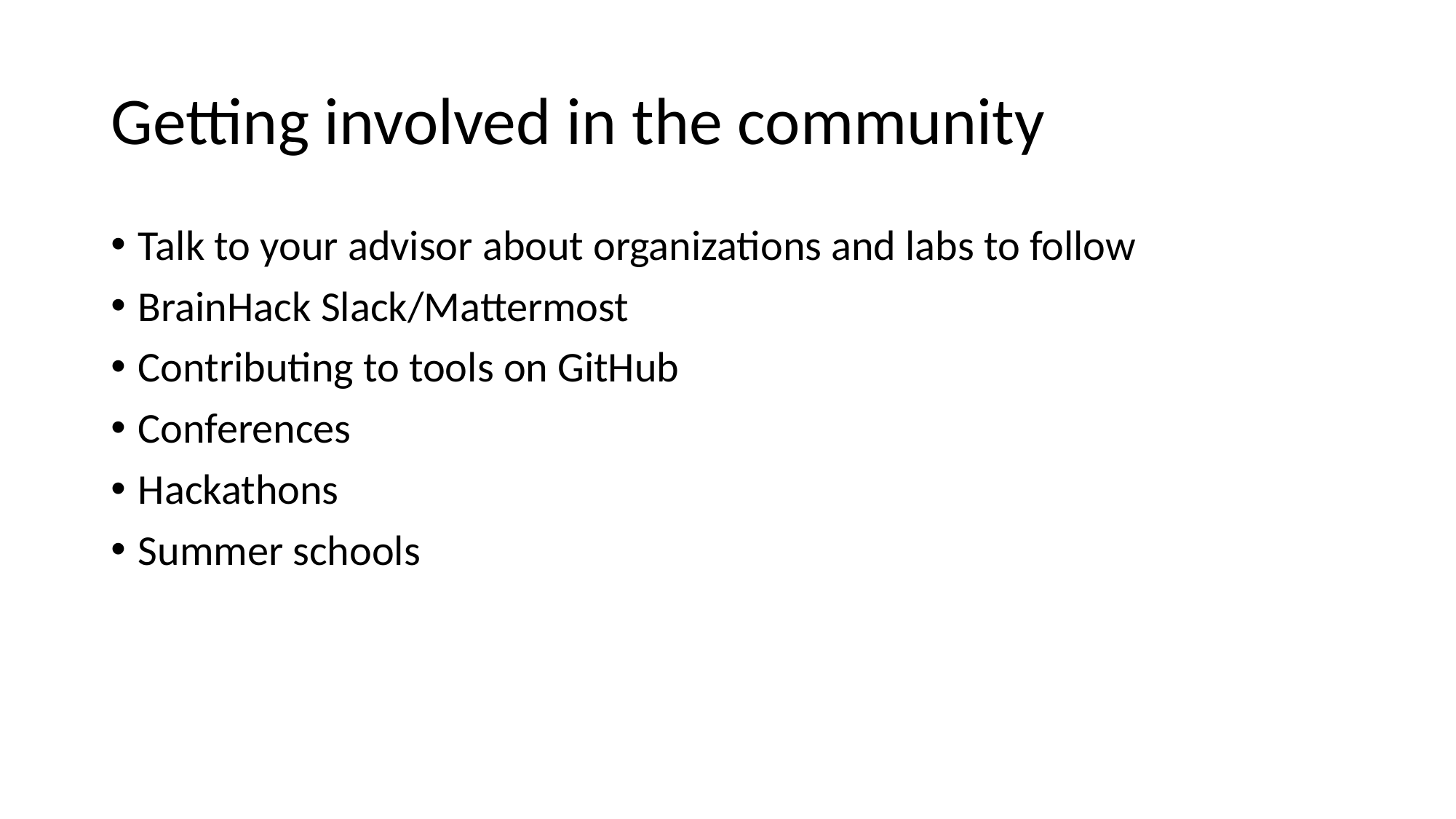

# Getting involved in the community
Talk to your advisor about organizations and labs to follow
BrainHack Slack/Mattermost
Contributing to tools on GitHub
Conferences
Hackathons
Summer schools